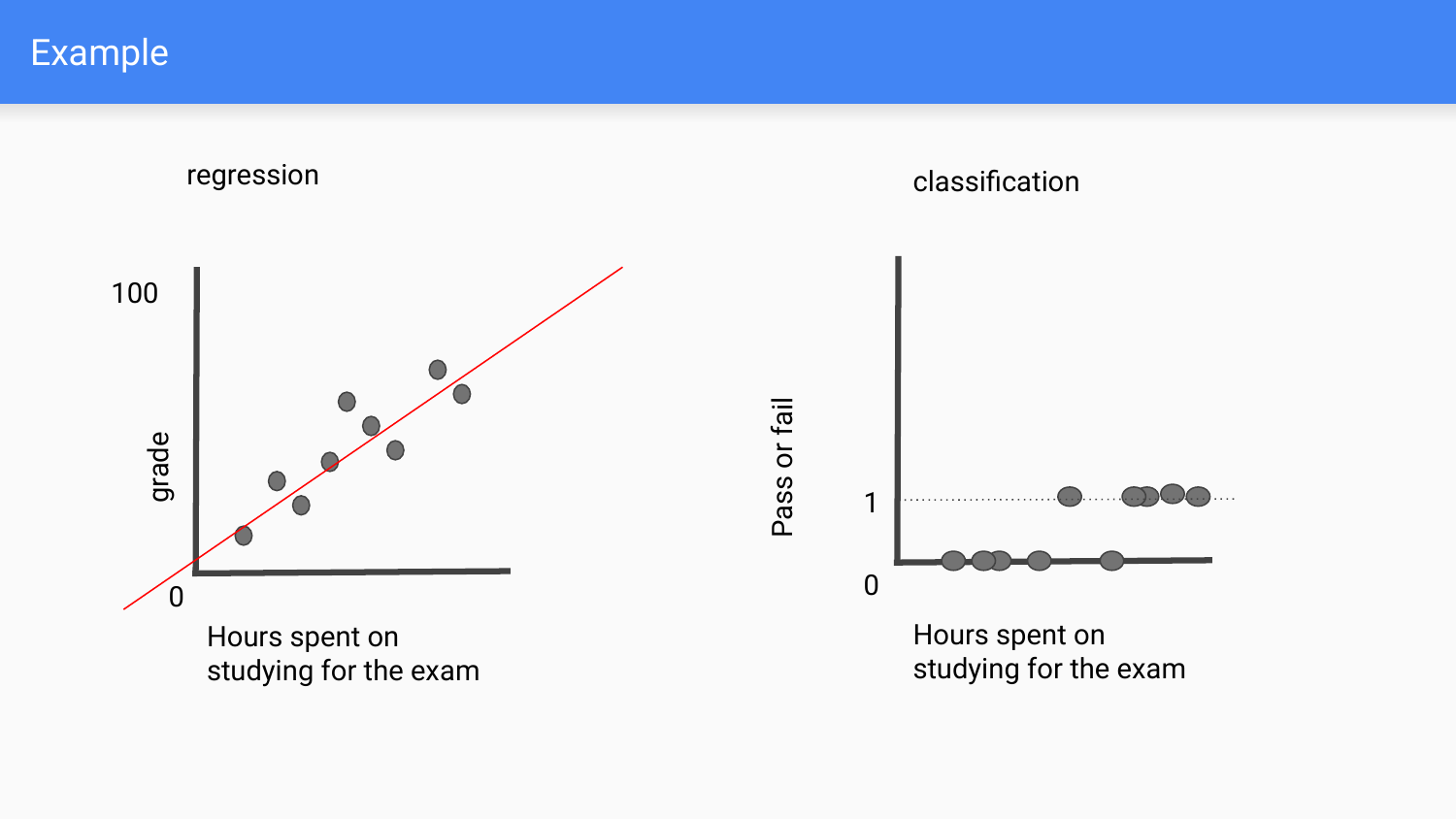

# Example
regression
classification
100
grade

Pass or fail

1

0
0
Hours spent on studying for the exam
Hours spent on studying for the exam